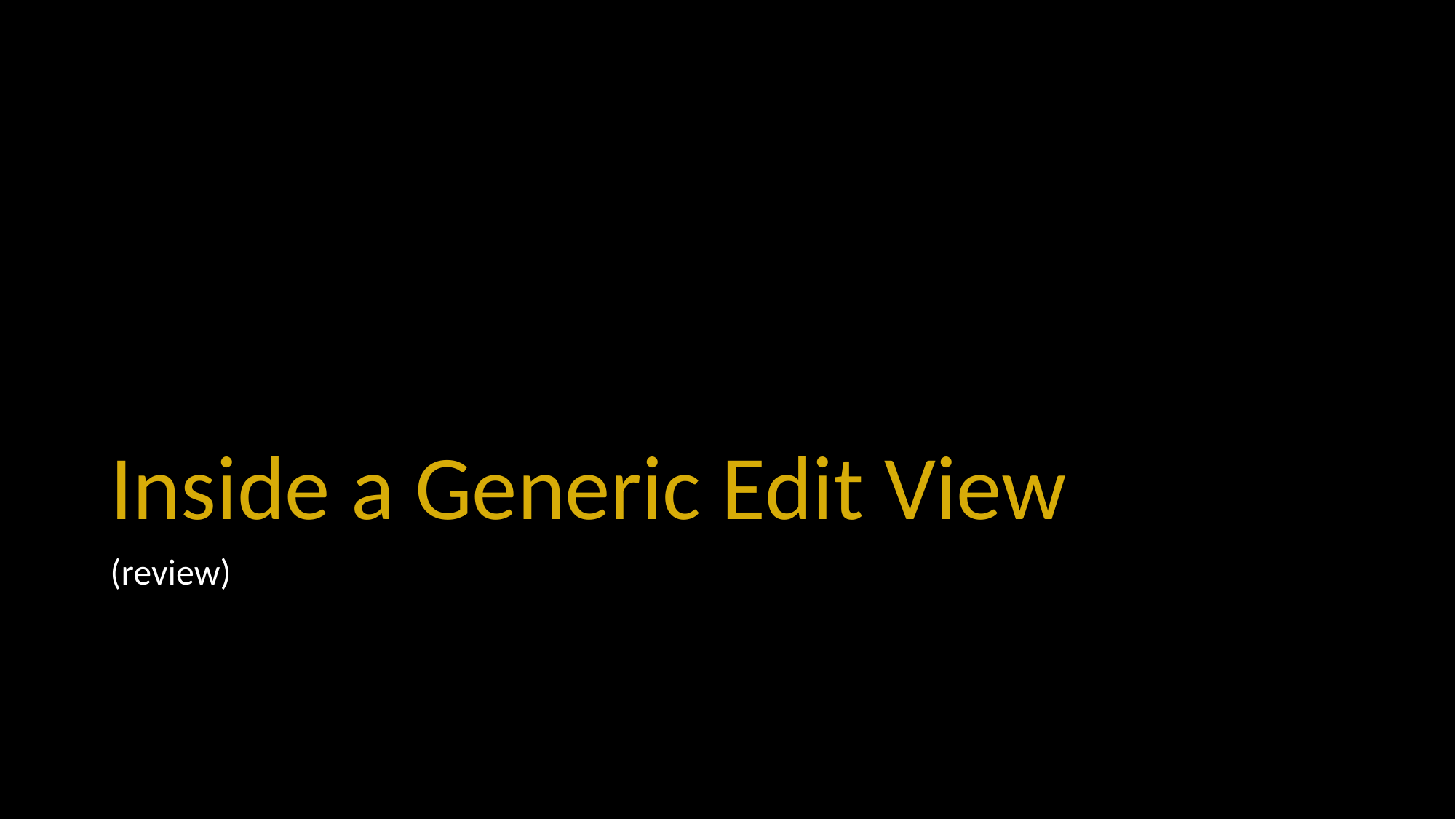

# Inside a Generic Edit View
(review)